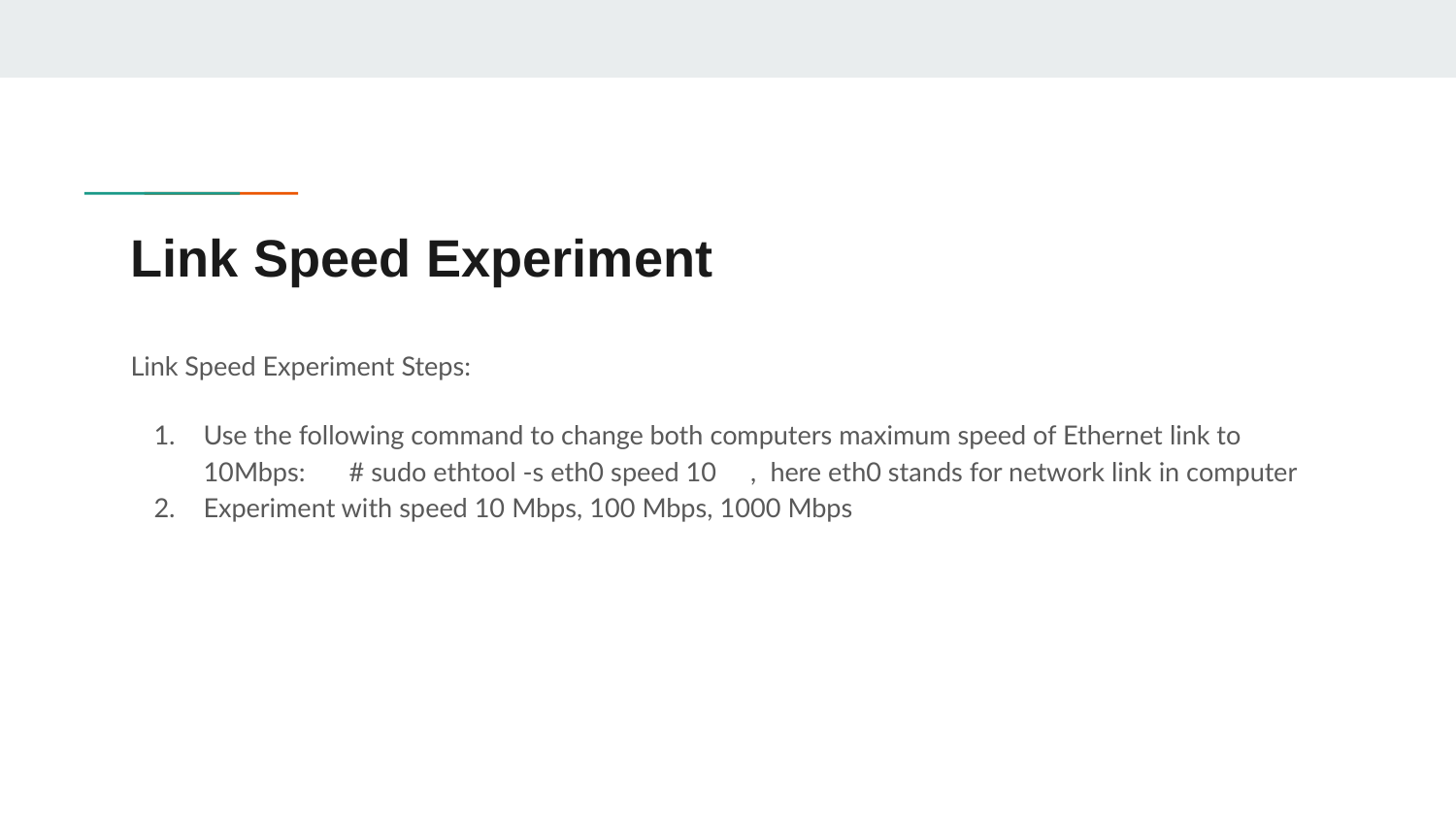

# Link Speed Experiment
Link Speed Experiment Steps:
Use the following command to change both computers maximum speed of Ethernet link to 10Mbps: 	# sudo ethtool -s eth0 speed 10     ,  here eth0 stands for network link in computer
Experiment with speed 10 Mbps, 100 Mbps, 1000 Mbps